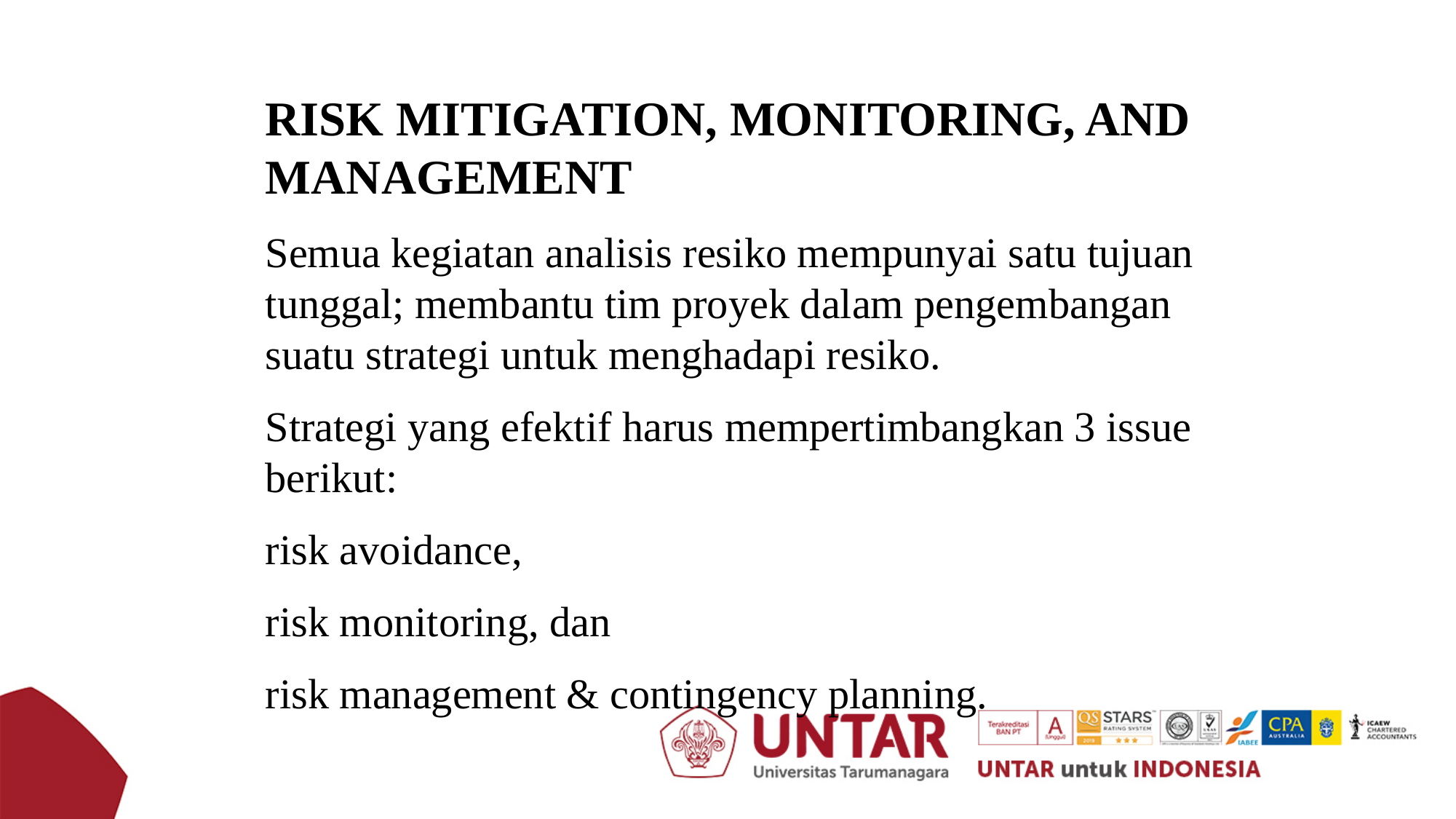

RISK MITIGATION, MONITORING, AND MANAGEMENT
Semua kegiatan analisis resiko mempunyai satu tujuan tunggal; membantu tim proyek dalam pengembangan suatu strategi untuk menghadapi resiko.
Strategi yang efektif harus mempertimbangkan 3 issue berikut:
risk avoidance,
risk monitoring, dan
risk management & contingency planning.